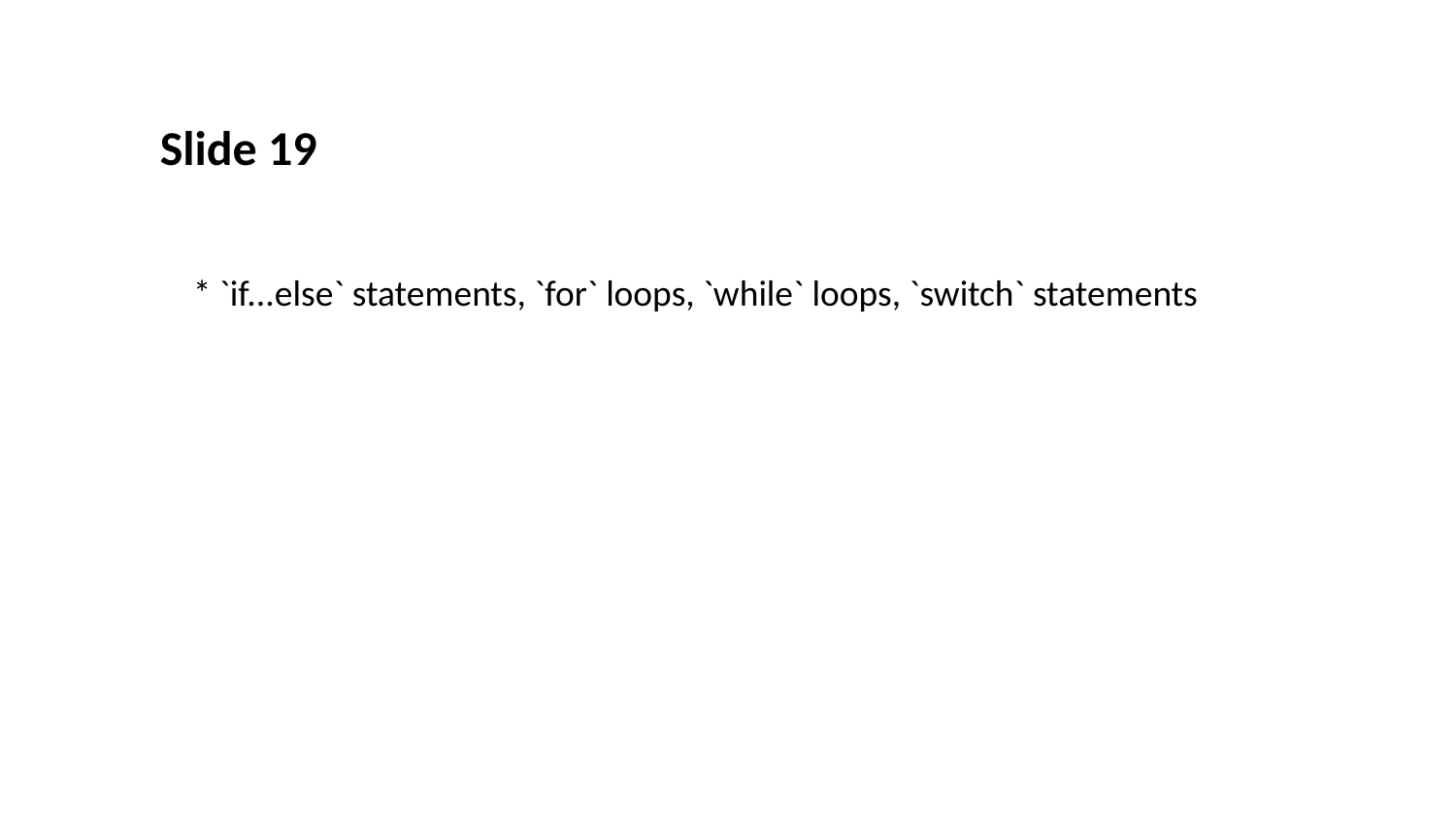

Slide 19
    * `if...else` statements, `for` loops, `while` loops, `switch` statements